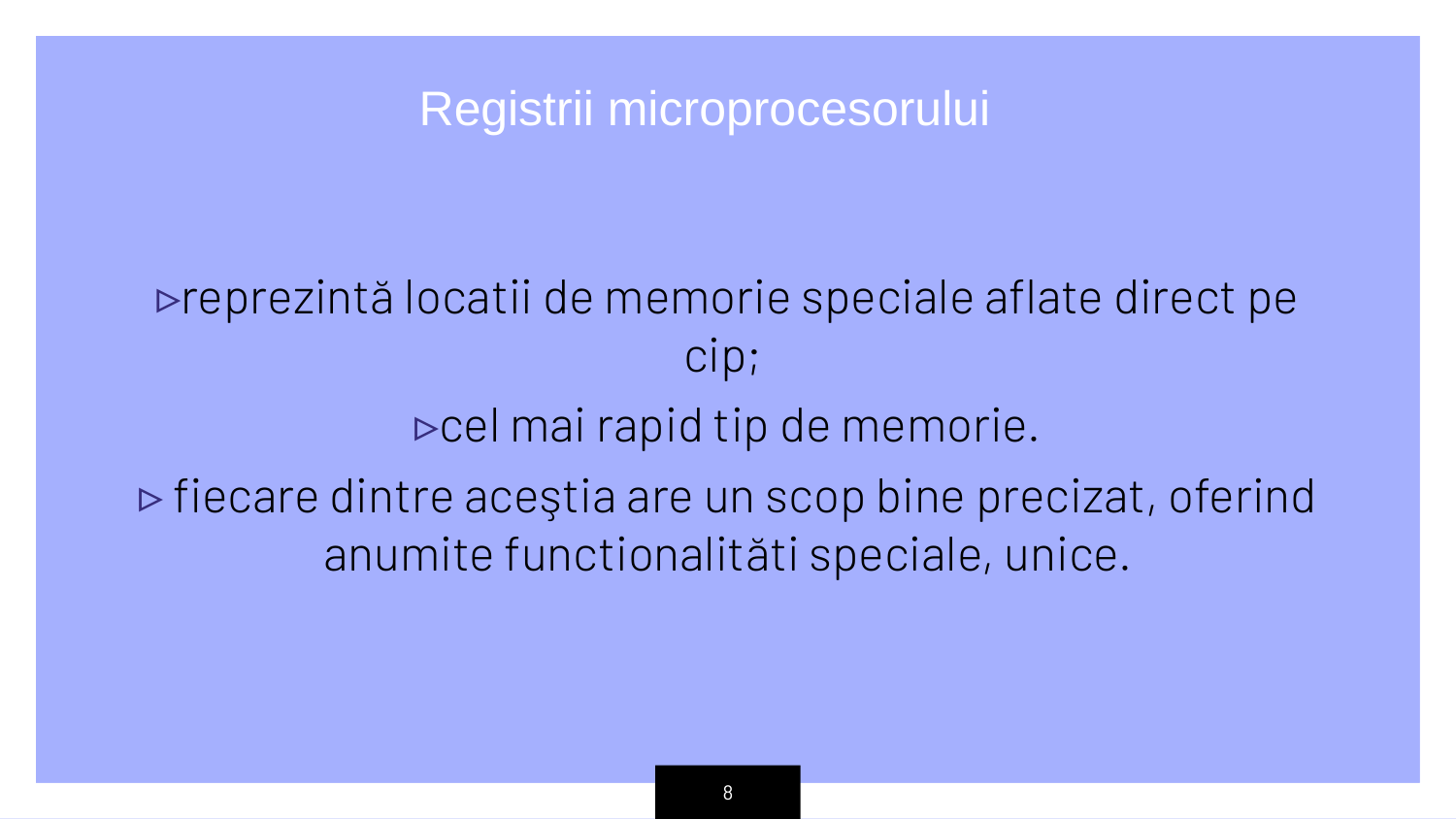

Registrii microprocesorului

reprezintă locatii de memorie speciale aflate direct pe cip;
cel mai rapid tip de memorie.
 fiecare dintre aceştia are un scop bine precizat, oferind anumite functionalităti speciale, unice.
8